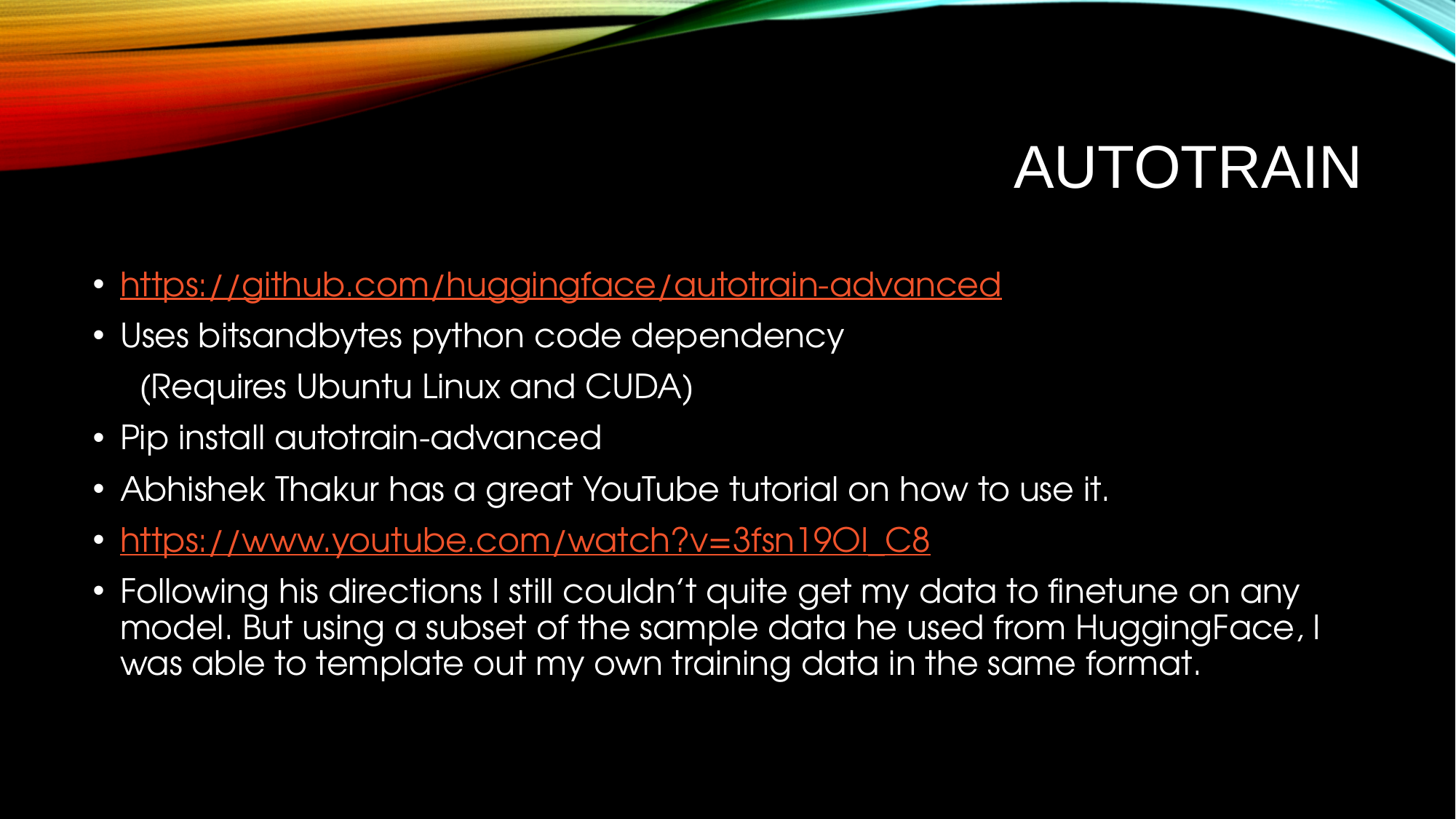

# Autotrain
https://github.com/huggingface/autotrain-advanced
Uses bitsandbytes python code dependency
     (Requires Ubuntu Linux and CUDA)
Pip install autotrain-advanced
Abhishek Thakur has a great YouTube tutorial on how to use it.
https://www.youtube.com/watch?v=3fsn19OI_C8
Following his directions I still couldn’t quite get my data to finetune on any model. But using a subset of the sample data he used from HuggingFace, I was able to template out my own training data in the same format.